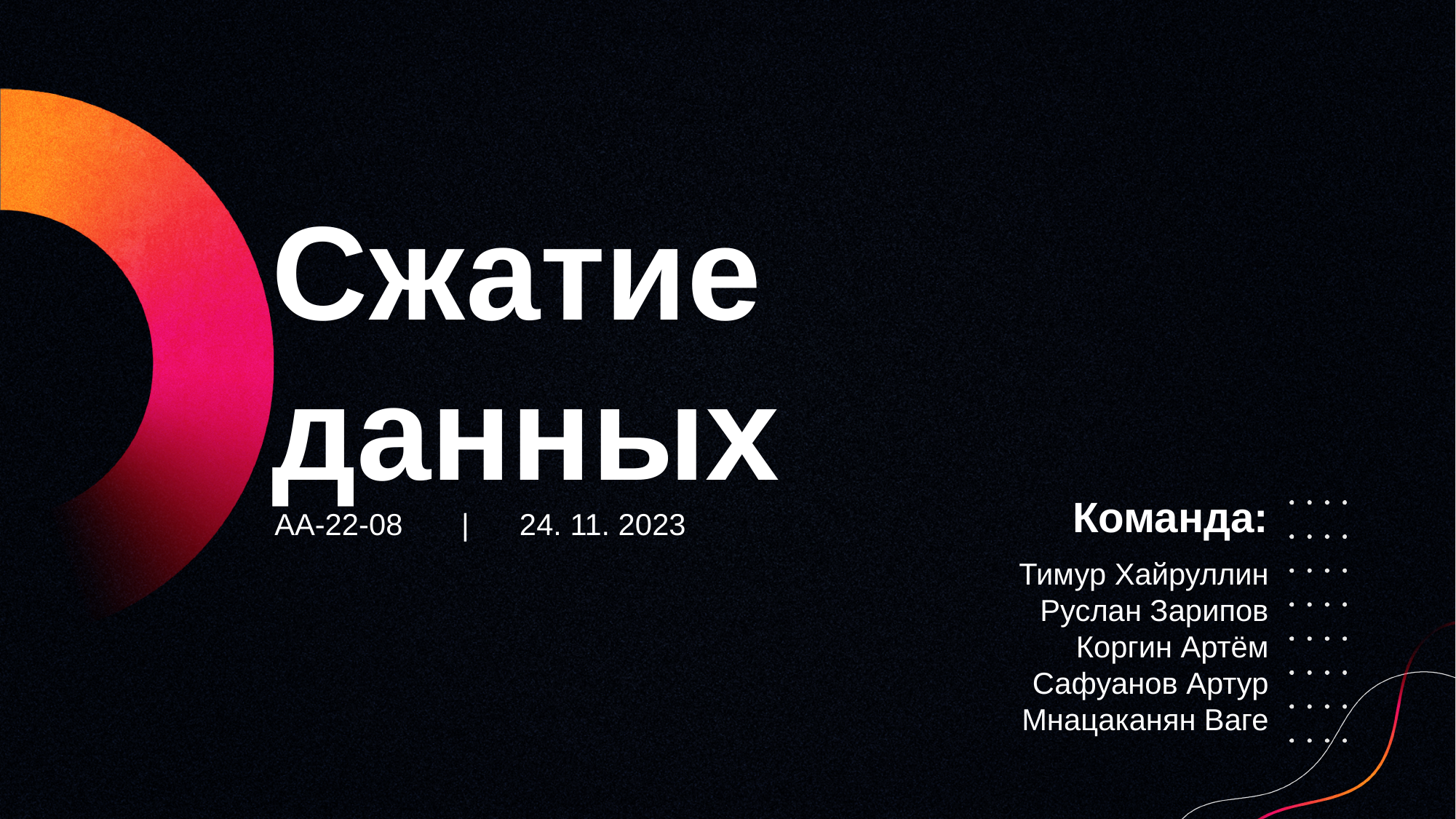

Сжатие данных
АА-22-08       |      24. 11. 2023
Команда:
Тимур Хайруллин
Руслан Зарипов
Коргин Артём
Сафуанов Артур
Мнацаканян Ваге